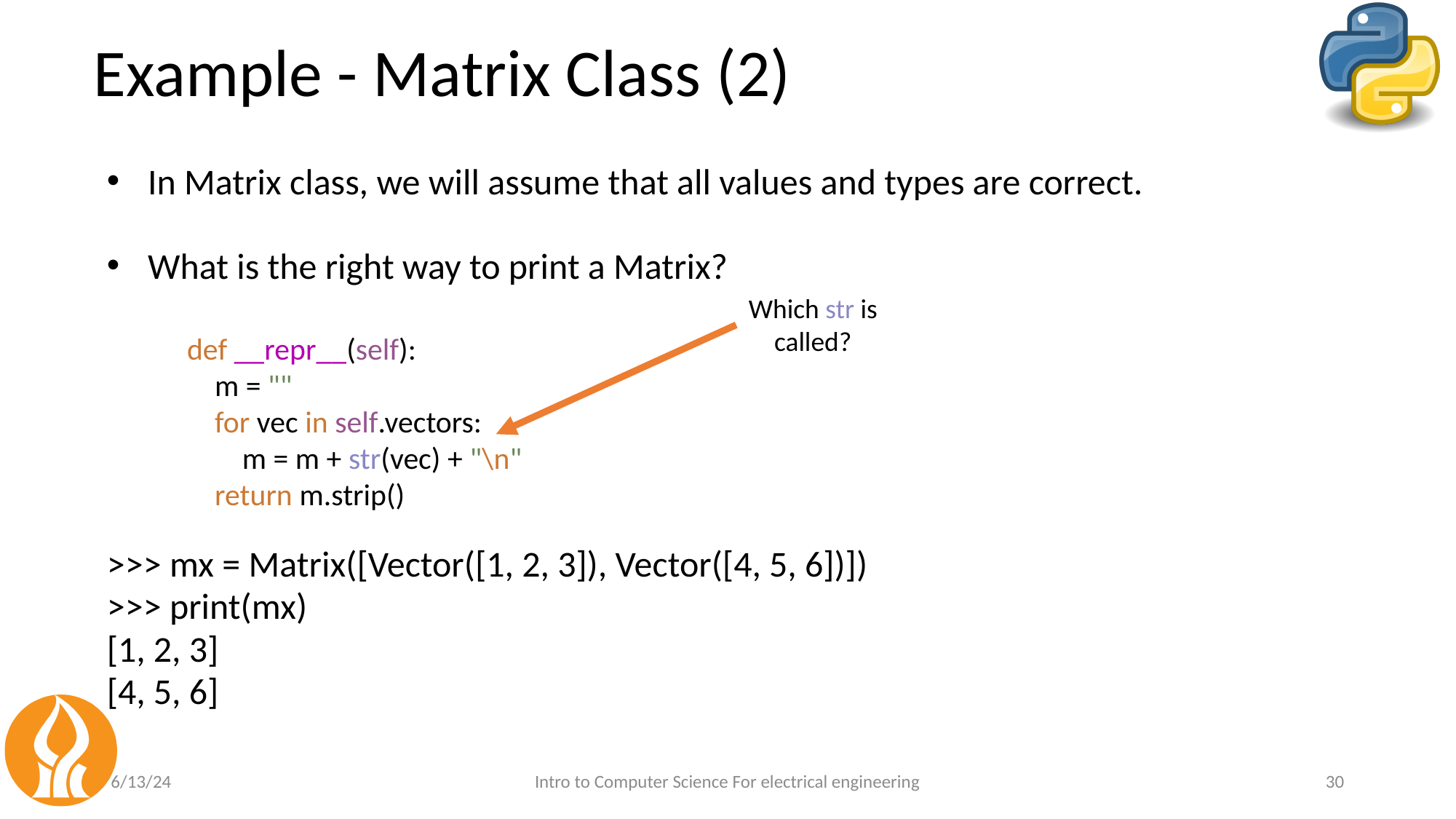

# Example - Matrix Class (2)
In Matrix class, we will assume that all values and types are correct.

What is the right way to print a Matrix?

>>> mx = Matrix([Vector([1, 2, 3]), Vector([4, 5, 6])])
>>> print(mx)
[1, 2, 3]
[4, 5, 6]
Which str is called?
def __repr__(self):
    m = ""
    for vec in self.vectors:
        m = m + str(vec) + "\n"
    return m.strip()
6/13/24
Intro to Computer Science For electrical engineering
30